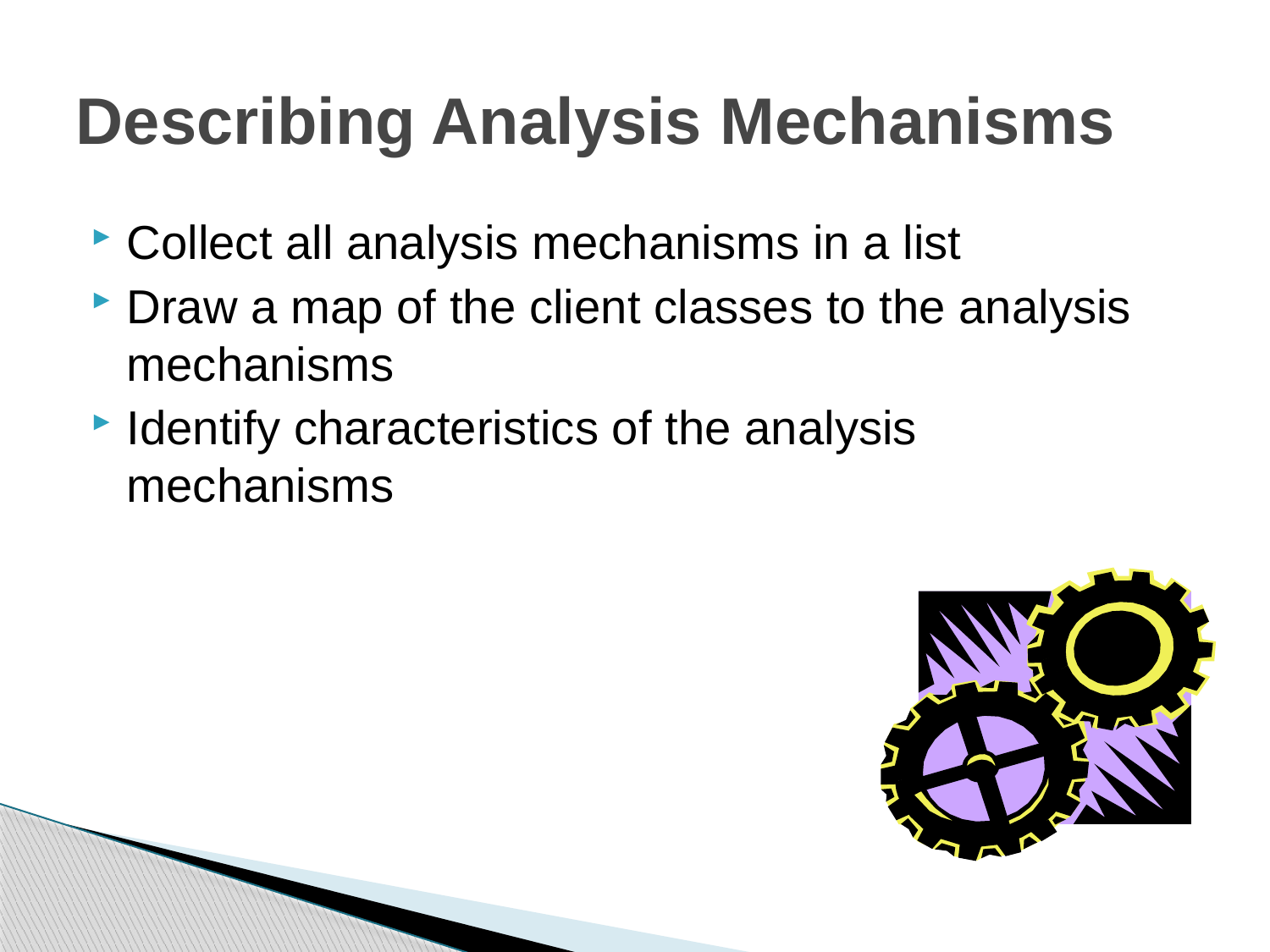

# Describing Analysis Mechanisms
Collect all analysis mechanisms in a list
Draw a map of the client classes to the analysis mechanisms
Identify characteristics of the analysis mechanisms